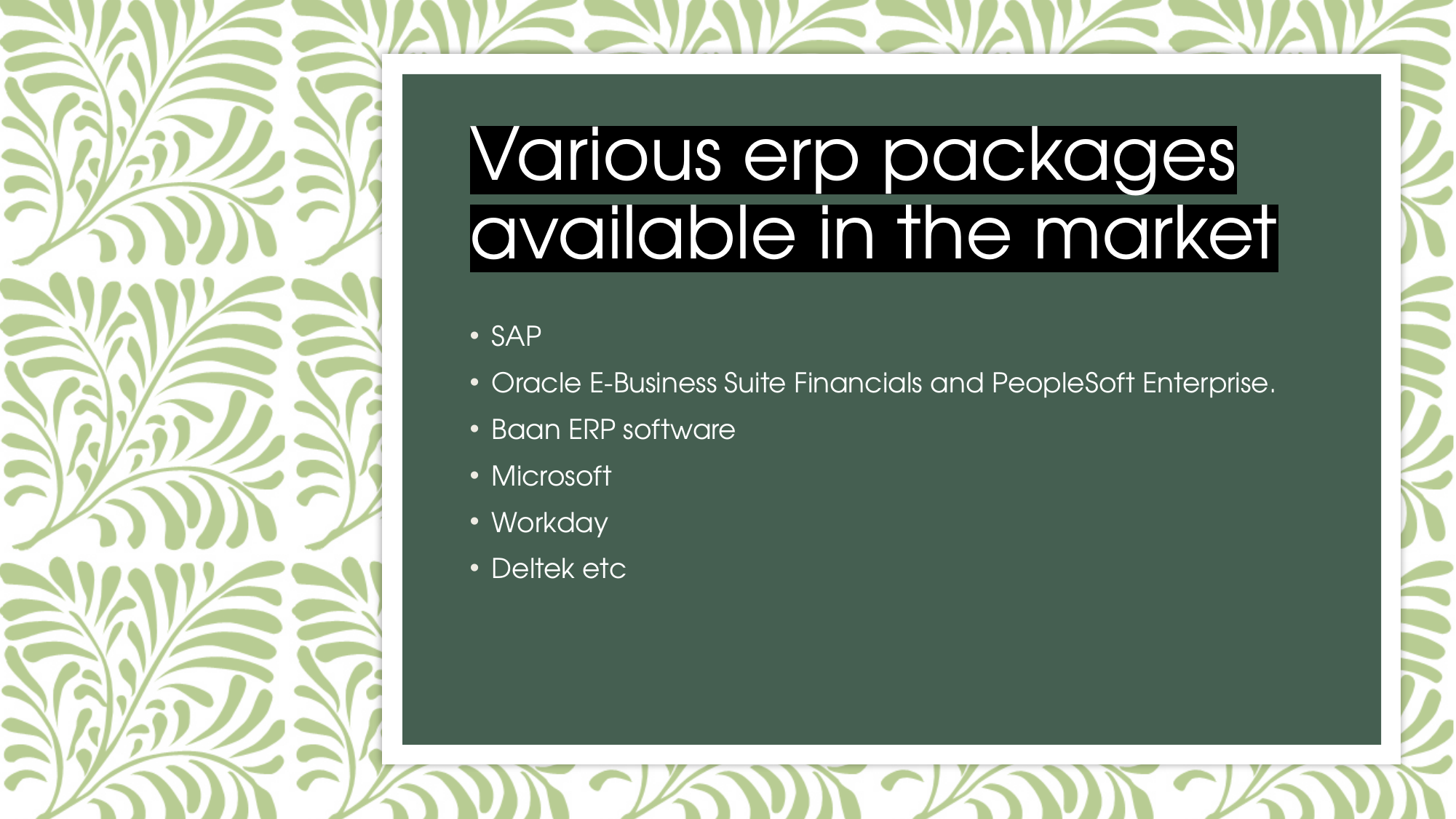

# Various erp packages available in the market
SAP
Oracle E-Business Suite Financials and PeopleSoft Enterprise.
Baan ERP software
Microsoft
Workday
Deltek etc